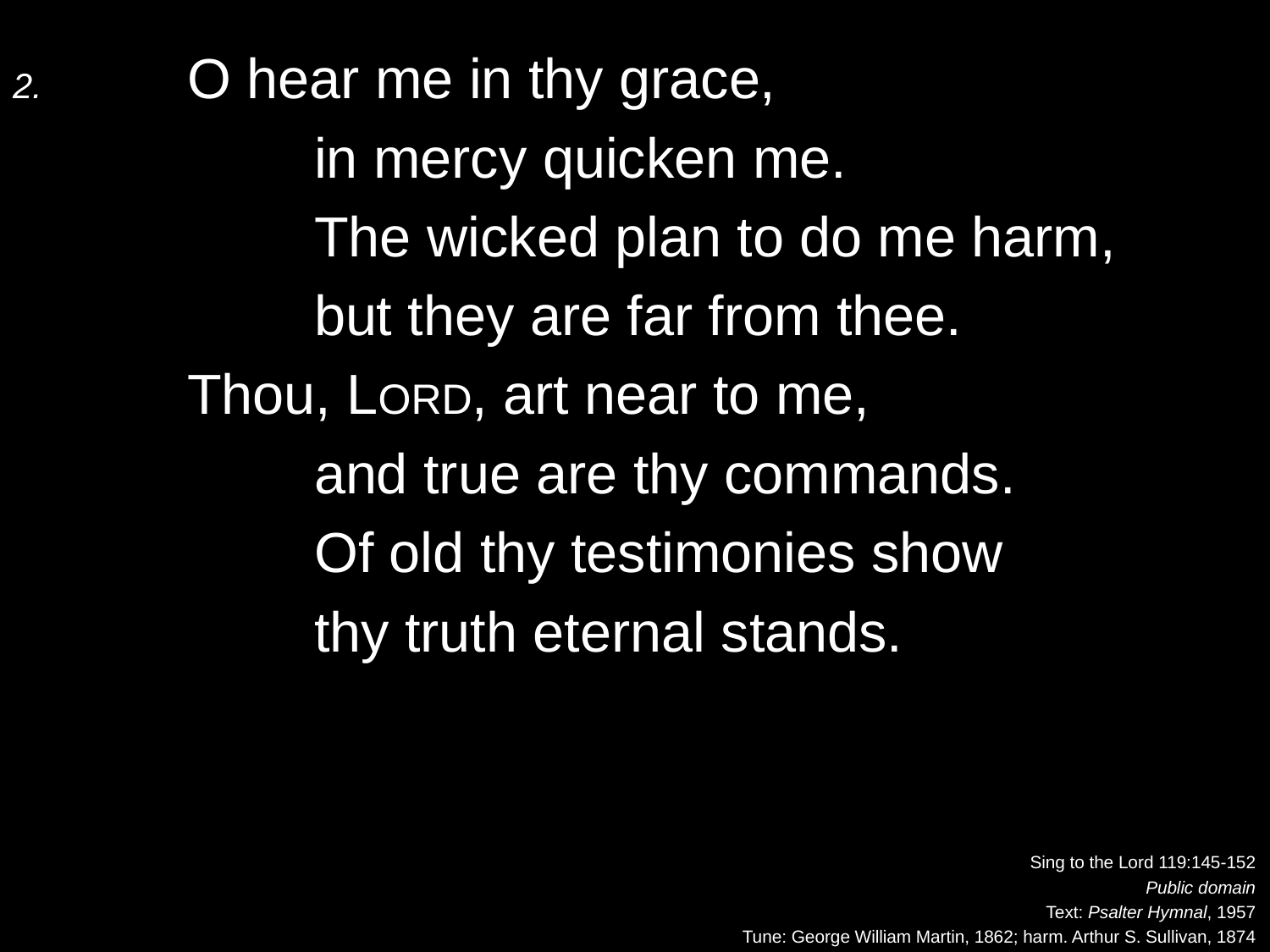

2.	O hear me in thy grace,
		in mercy quicken me.
		The wicked plan to do me harm,
		but they are far from thee.
	Thou, Lord, art near to me,
		and true are thy commands.
		Of old thy testimonies show
		thy truth eternal stands.
Sing to the Lord 119:145-152
Public domain
Text: Psalter Hymnal, 1957
Tune: George William Martin, 1862; harm. Arthur S. Sullivan, 1874